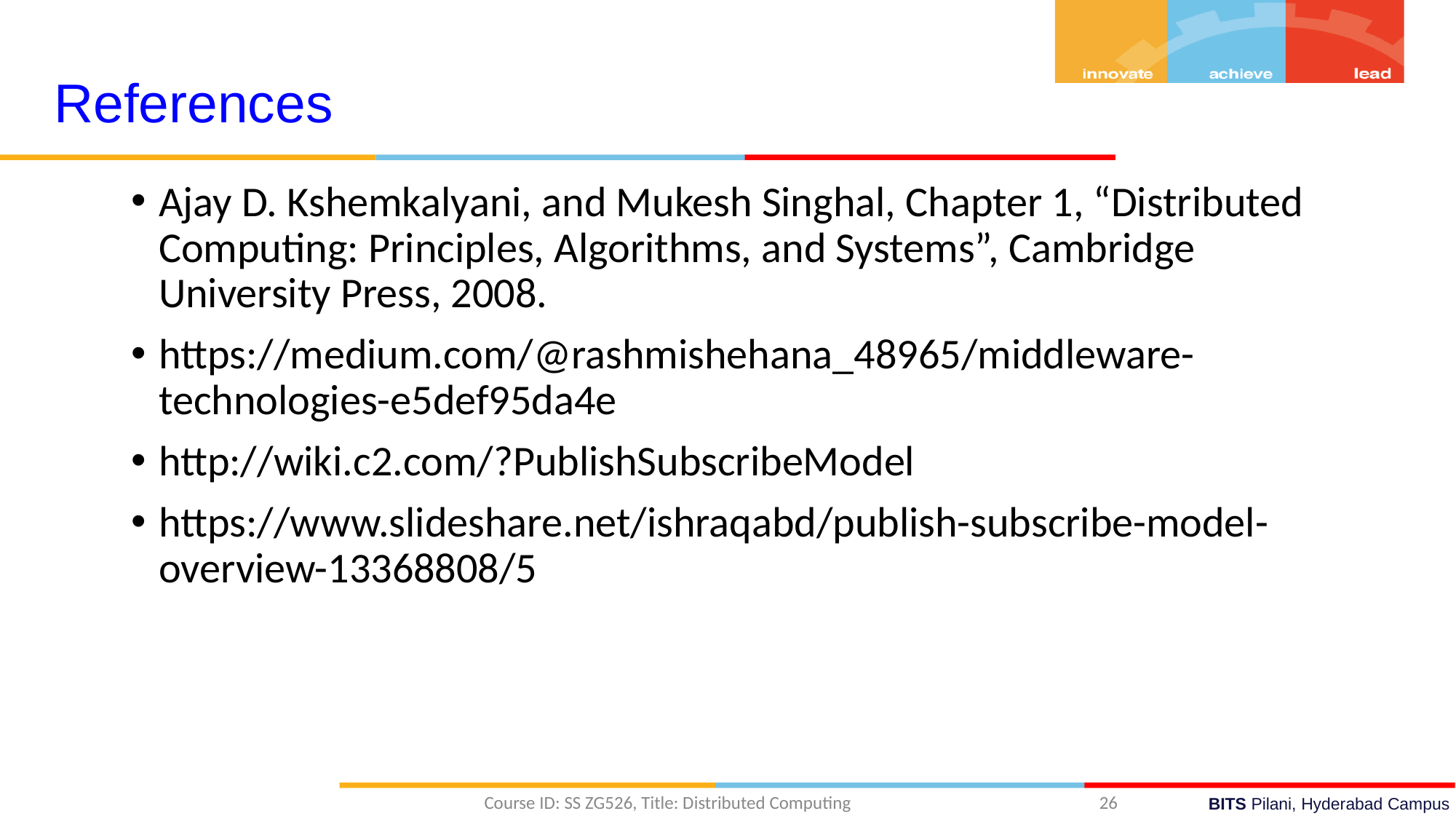

References
Ajay D. Kshemkalyani, and Mukesh Singhal, Chapter 1, “Distributed Computing: Principles, Algorithms, and Systems”, Cambridge University Press, 2008.
https://medium.com/@rashmishehana_48965/middleware-technologies-e5def95da4e
http://wiki.c2.com/?PublishSubscribeModel
https://www.slideshare.net/ishraqabd/publish-subscribe-model-overview-13368808/5

Course ID: SS ZG526, Title: Distributed Computing
26